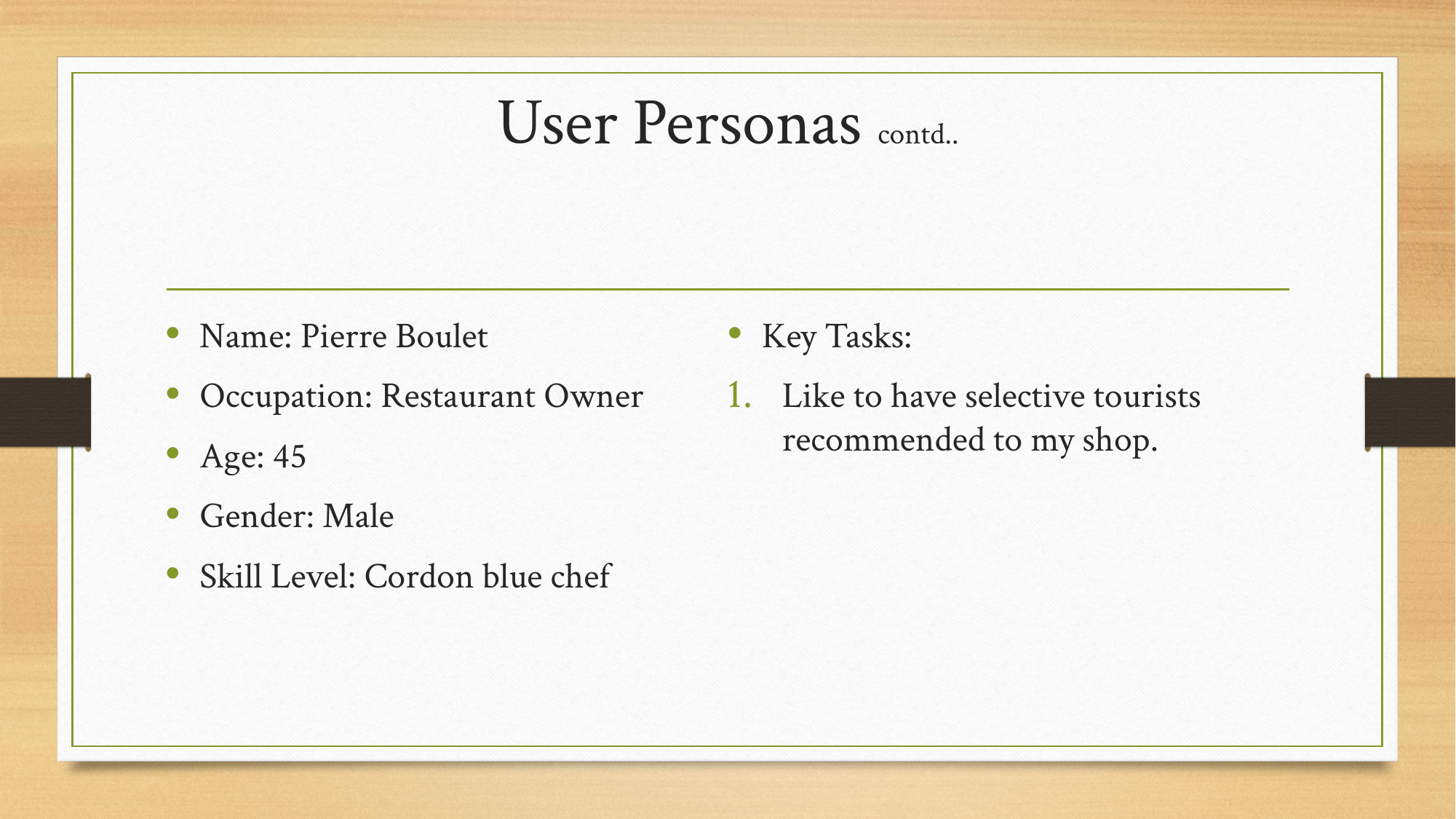

# User Personas contd..
Name: Pierre Boulet
Occupation: Restaurant Owner
Age: 45
Gender: Male
Skill Level: Cordon blue chef

Key Tasks:
Like to have selective tourists recommended to my shop.